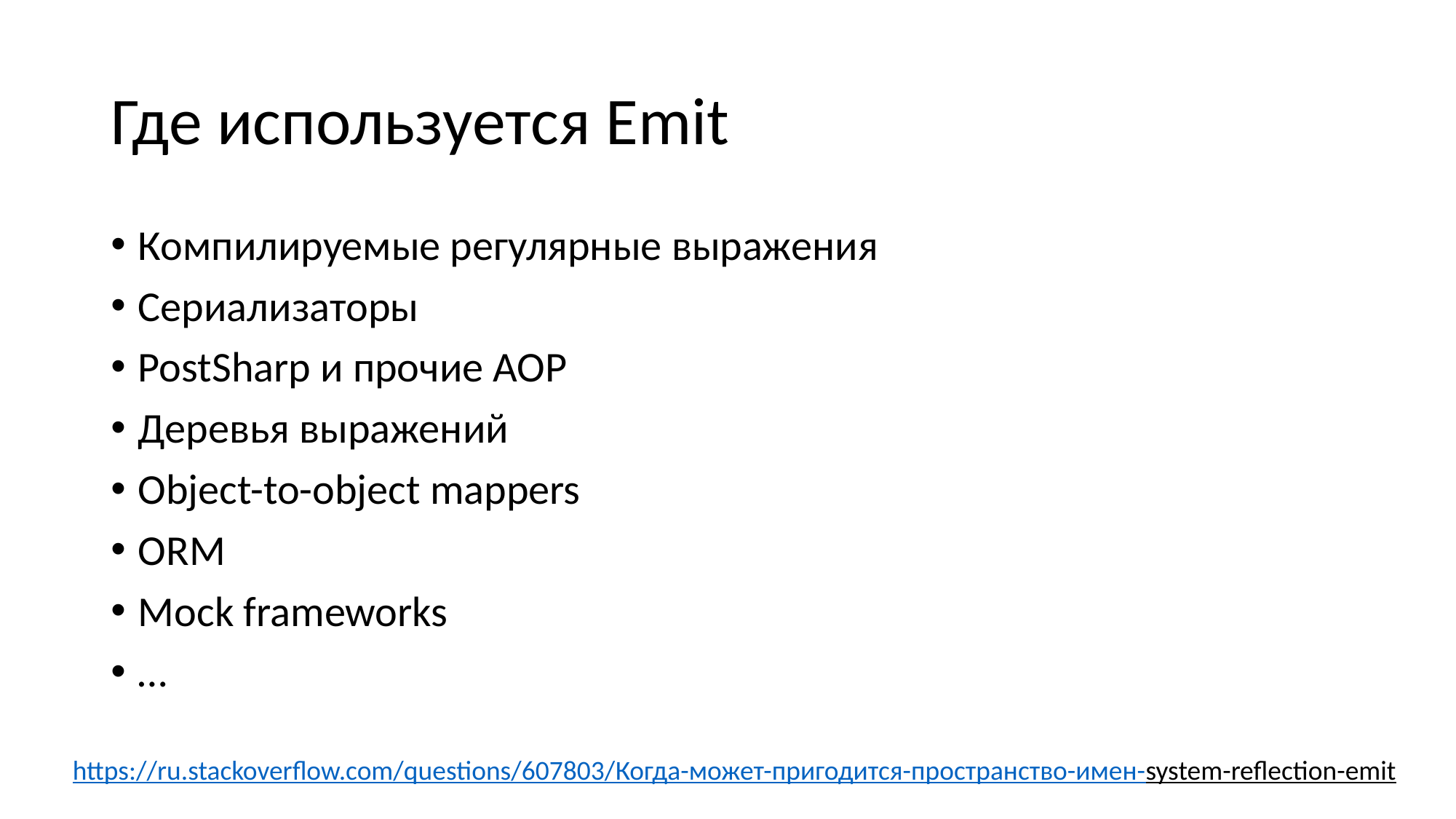

# Где используется Emit
Компилируемые регулярные выражения
Сериализаторы
PostSharp и прочие AOP
Деревья выражений
Object-to-object mappers
ORM
Mock frameworks
…
https://ru.stackoverflow.com/questions/607803/Когда-может-пригодится-пространство-имен-system-reflection-emit